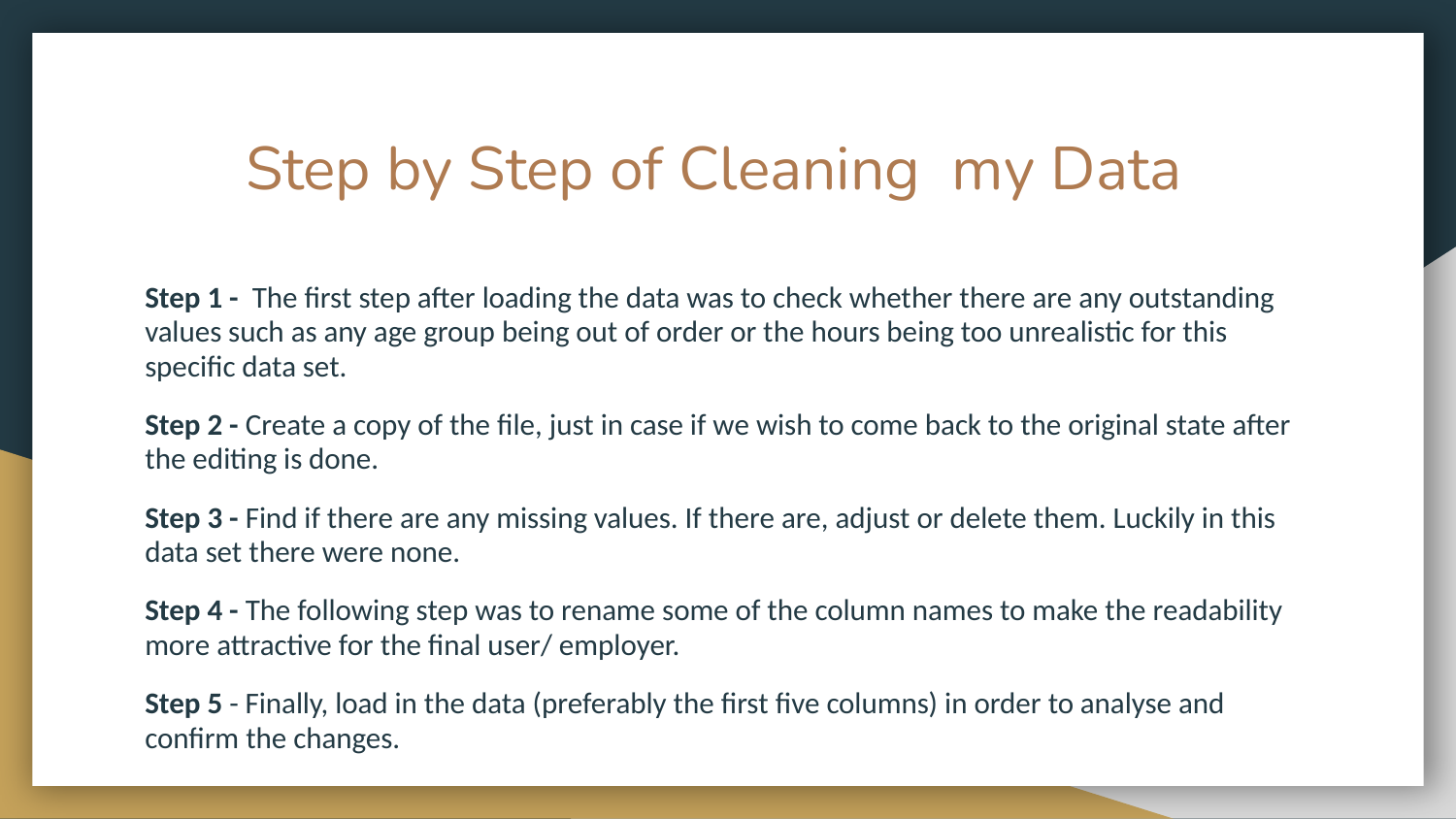

# Step by Step of Cleaning  my Data
Step 1 -  The first step after loading the data was to check whether there are any outstanding values such as any age group being out of order or the hours being too unrealistic for this specific data set.
Step 2 - Create a copy of the file, just in case if we wish to come back to the original state after the editing is done.
Step 3 - Find if there are any missing values. If there are, adjust or delete them. Luckily in this data set there were none.
Step 4 - The following step was to rename some of the column names to make the readability more attractive for the final user/ employer.
Step 5 - Finally, load in the data (preferably the first five columns) in order to analyse and confirm the changes.